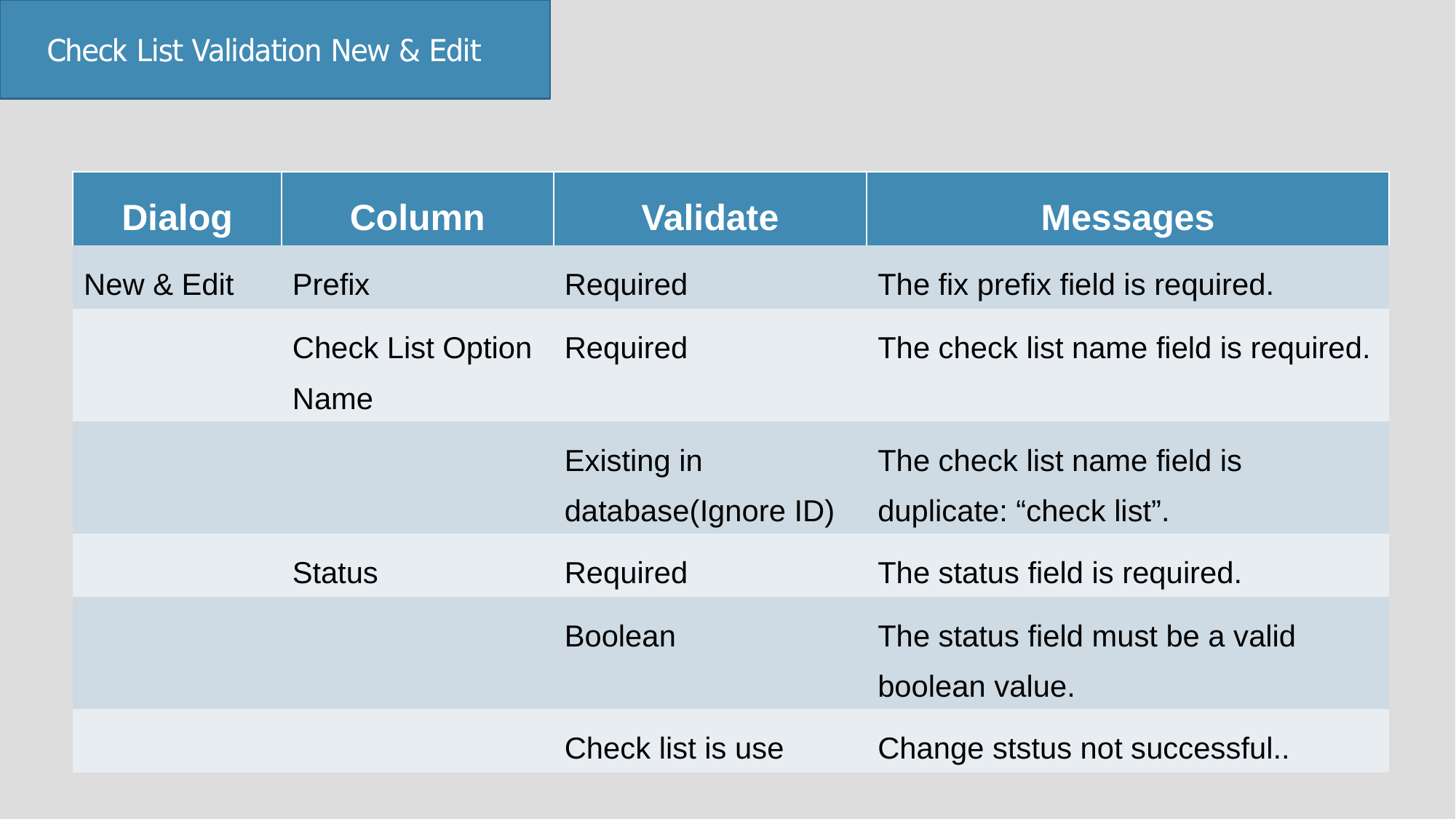

Check List Validation New & Edit
| Dialog | Column | Validate | Messages |
| --- | --- | --- | --- |
| New & Edit | Prefix | Required | The fix prefix field is required. |
|  | Check List Option Name | Required | The check list name field is required. |
|  |  | Existing in database(Ignore ID) | The check list name field is duplicate: “check list”. |
|  | Status | Required | The status field is required. |
|  |  | Boolean | The status field must be a valid boolean value. |
|  |  | Check list is use | Change ststus not successful.. |